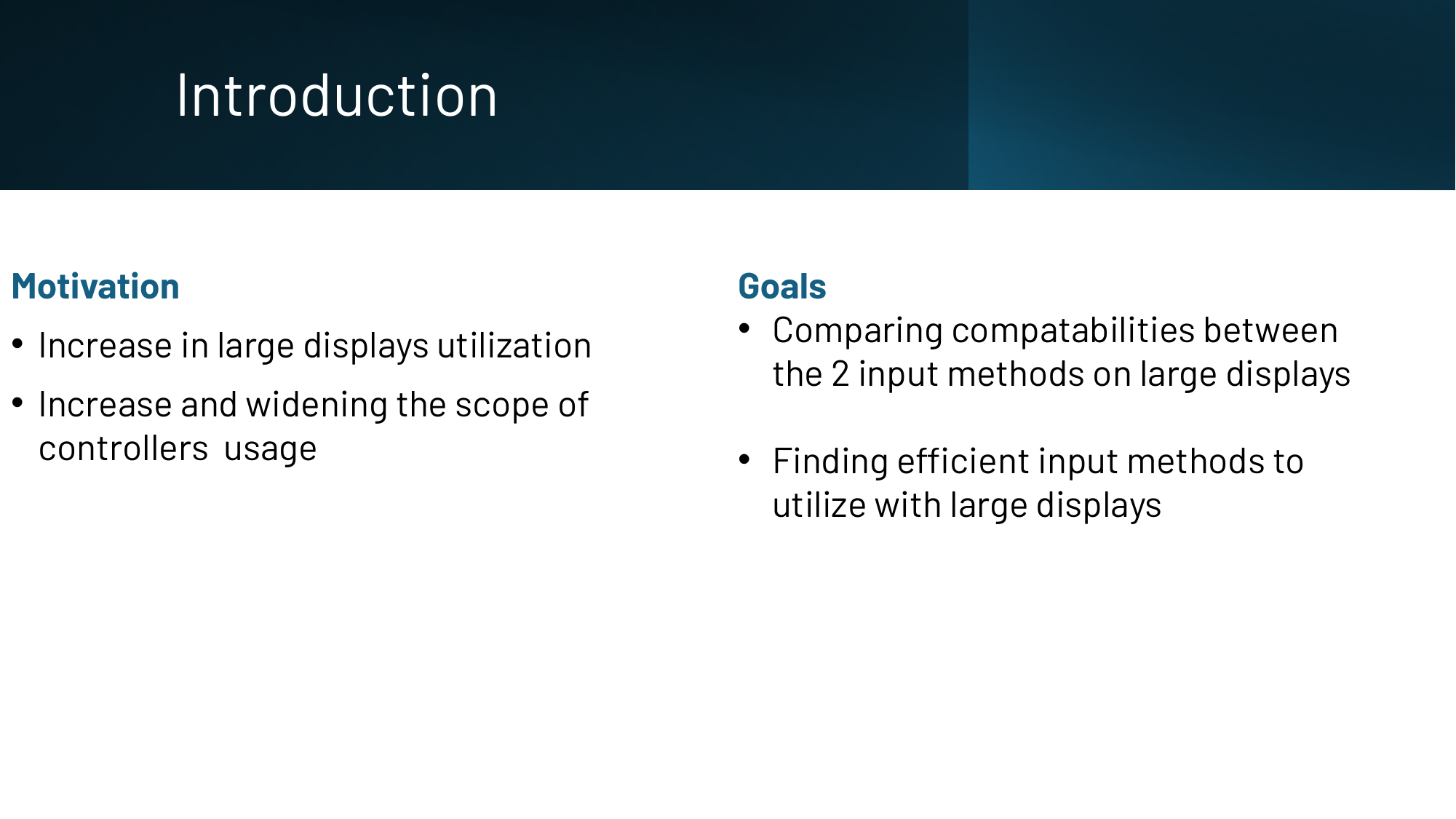

# Introduction
Motivation
Increase in large displays utilization
Increase and widening the scope of controllers  usage
Goals
Comparing compatabilities between the 2 input methods on large displays

Finding efficient input methods to utilize with large displays

2
Nasim Khatib - Comparison of Controller-Based vs. Touch-Based Input on Large Displays - BA Final Talk